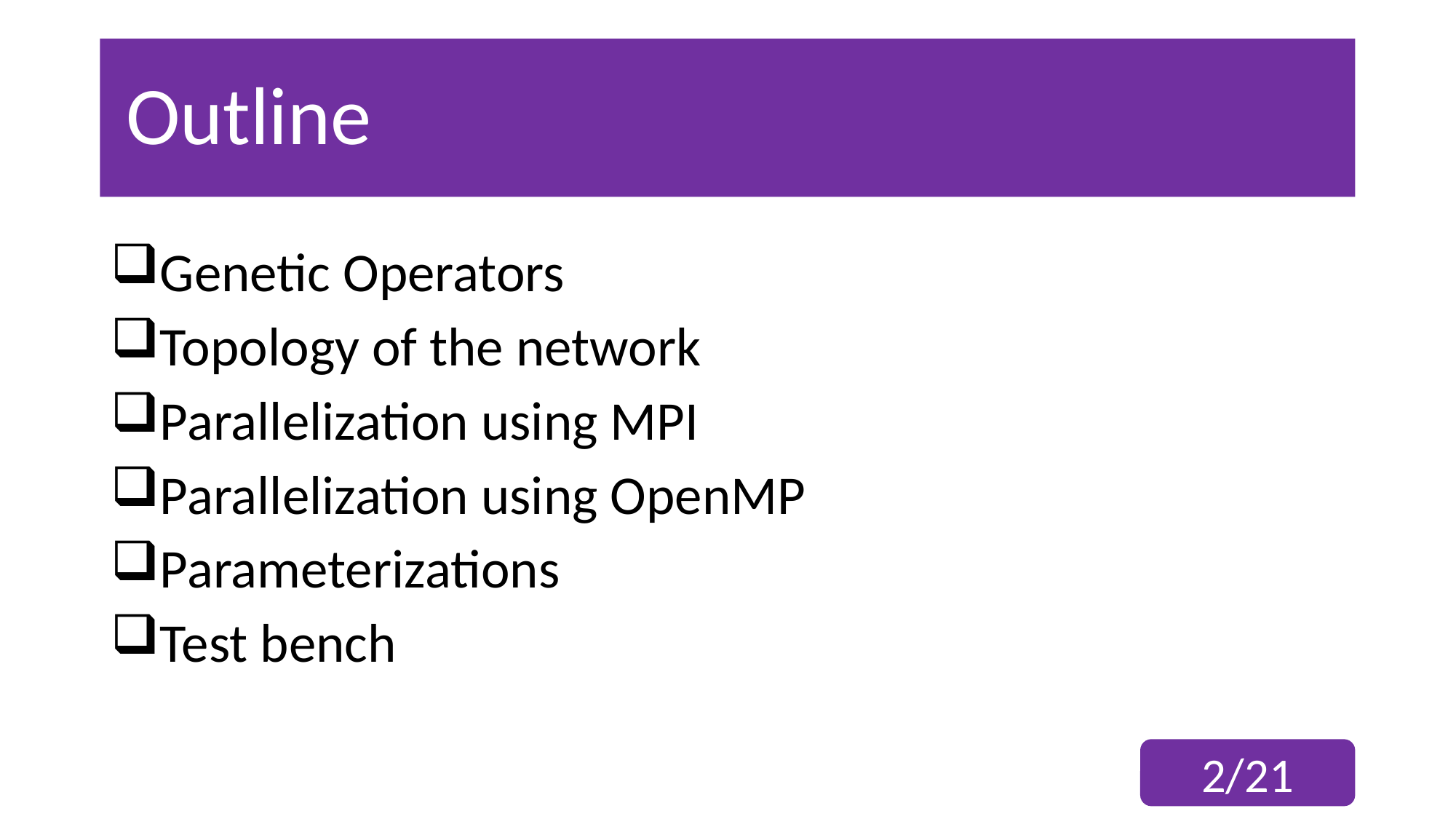

# Outline
Genetic Operators
Topology of the network
Parallelization using MPI
Parallelization using OpenMP
Parameterizations
Test bench

2/21